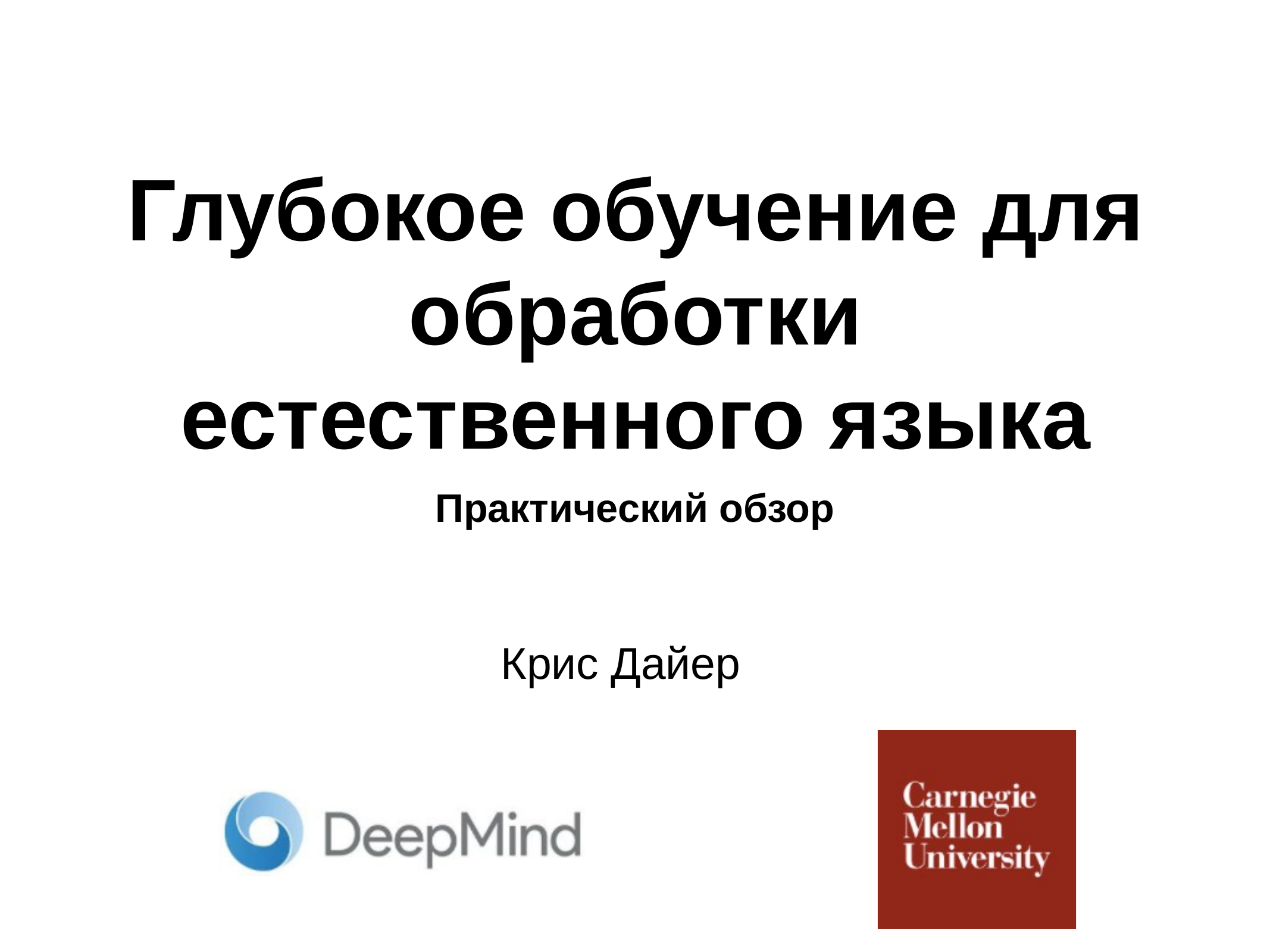

# Глубокое обучение для обработки естественного языка
Практический обзор
Крис Дайер